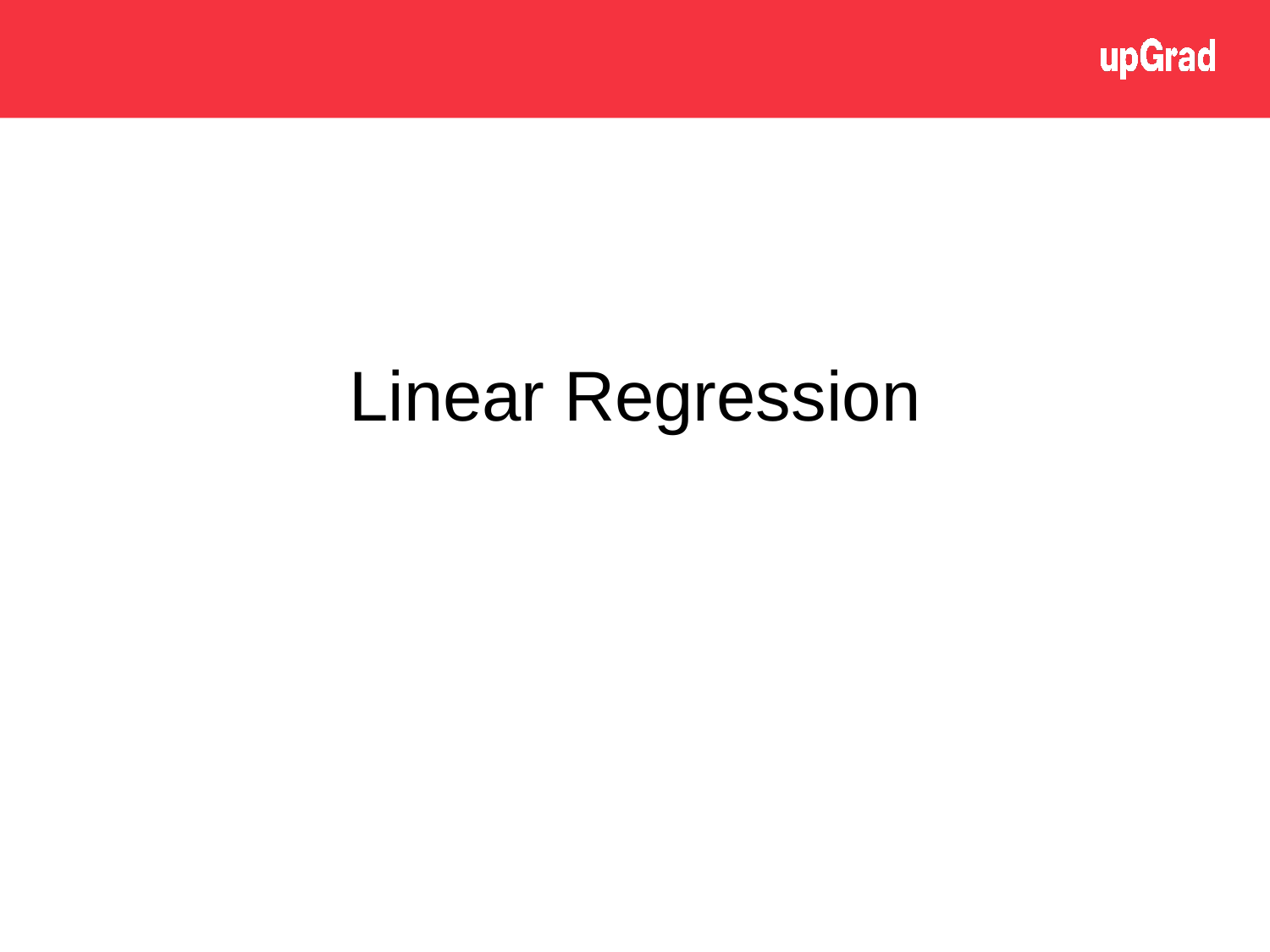

# Recap: What the learner have learnt in the week
Linear Regression